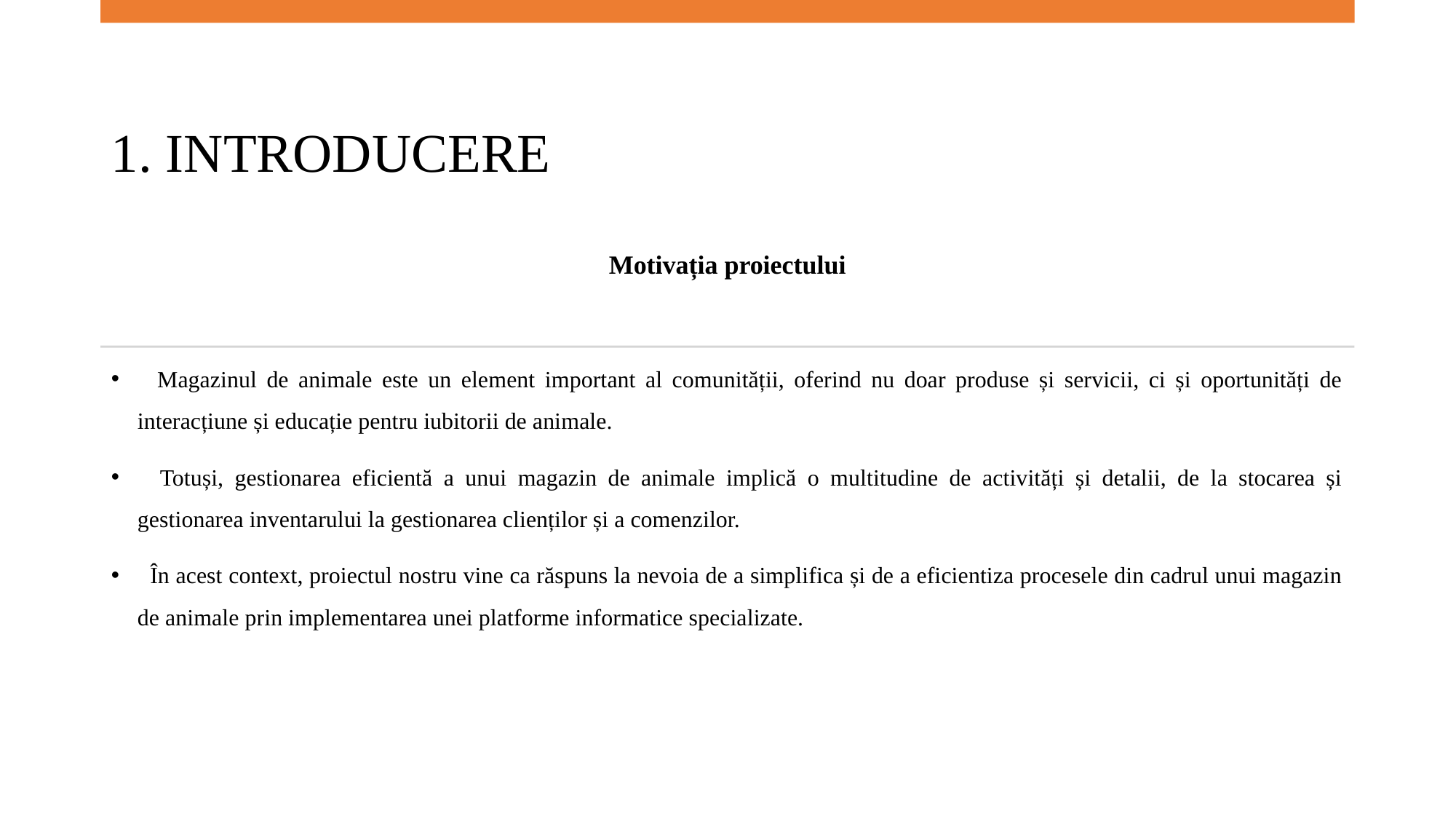

# 1. INTRODUCERE
Motivația proiectului

  Magazinul de animale este un element important al comunității, oferind nu doar produse și servicii, ci și oportunități de interacțiune și educație pentru iubitorii de animale.
  Totuși, gestionarea eficientă a unui magazin de animale implică o multitudine de activități și detalii, de la stocarea și gestionarea inventarului la gestionarea clienților și a comenzilor.
  În acest context, proiectul nostru vine ca răspuns la nevoia de a simplifica și de a eficientiza procesele din cadrul unui magazin de animale prin implementarea unei platforme informatice specializate.